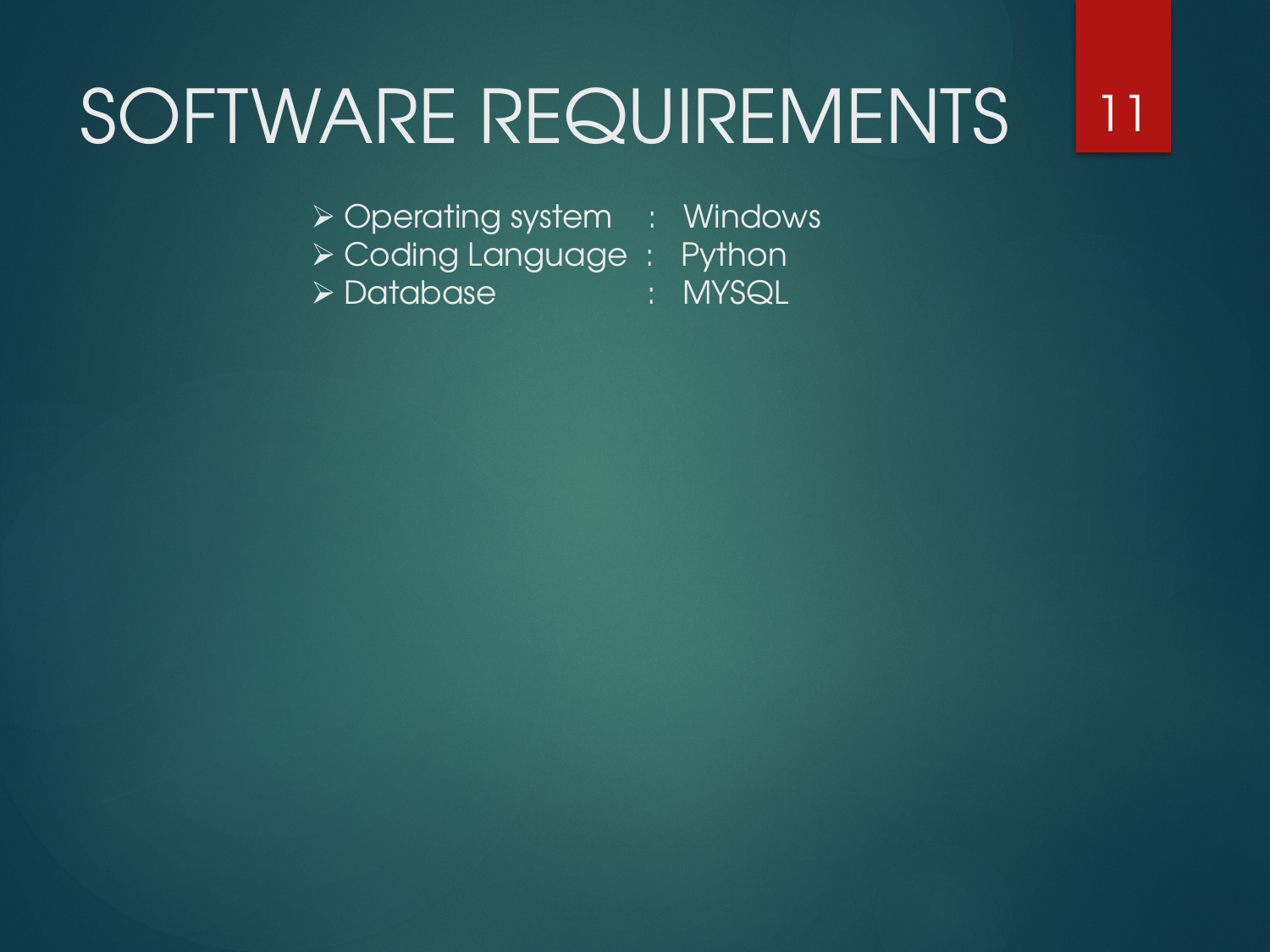

11
# SOFTWARE REQUIREMENTS ⮚ Operating system    :   Windows ⮚ Coding Language  :   Python ⮚ Database                 :   MYSQL